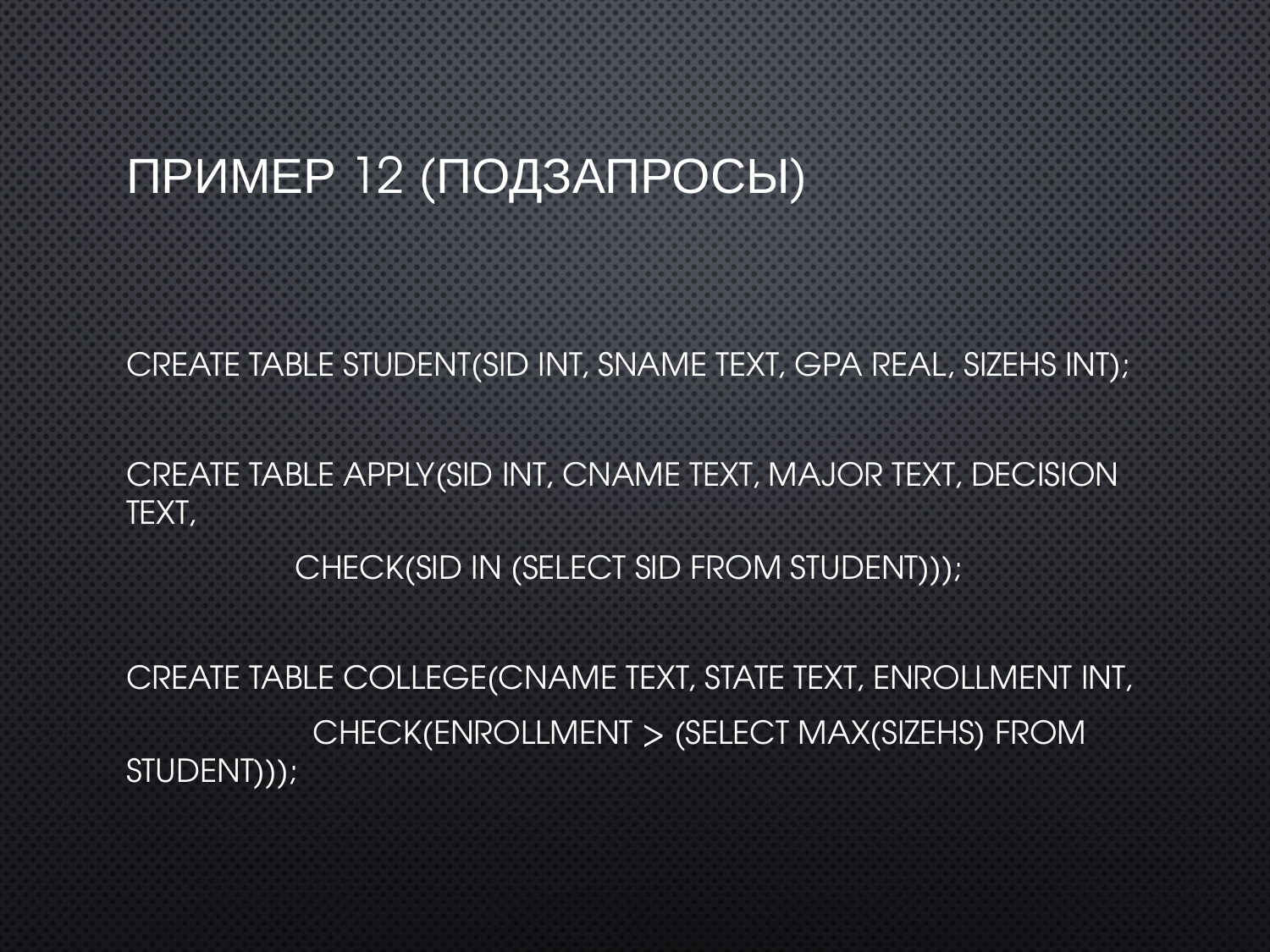

# Пример 12 (подзапросы)
create table Student(sID int, sName text, GPA real, sizeHS int);

create table Apply(sID int, cName text, major text, decision text,
                   check(sID in (select sID from Student)));

create table College(cName text, state text, enrollment int,
                     check(enrollment > (select max(sizeHS) from Student)));